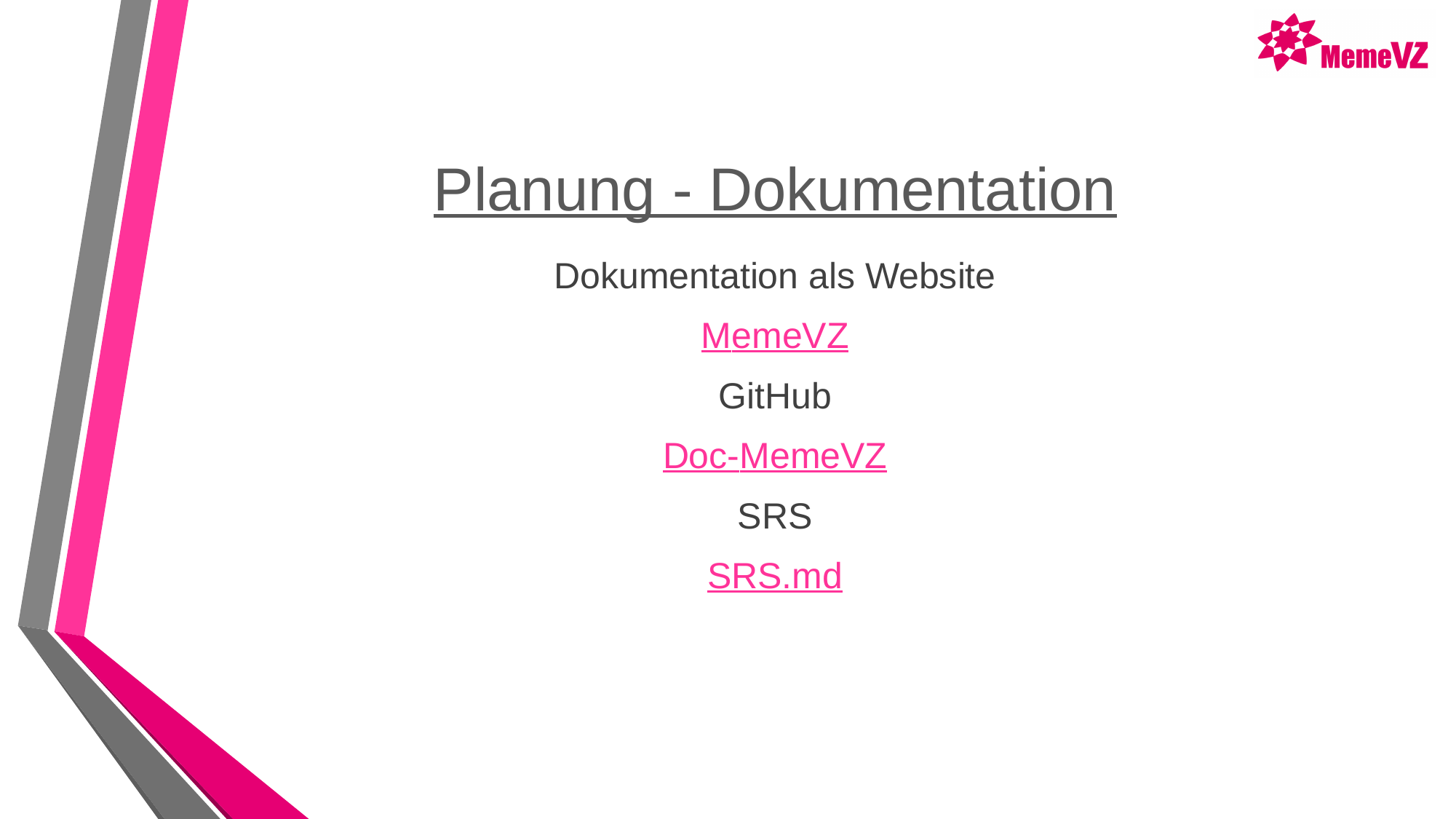

# Planung - Dokumentation
Dokumentation als Website
MemeVZ
GitHub
Doc-MemeVZ
SRS
SRS.md